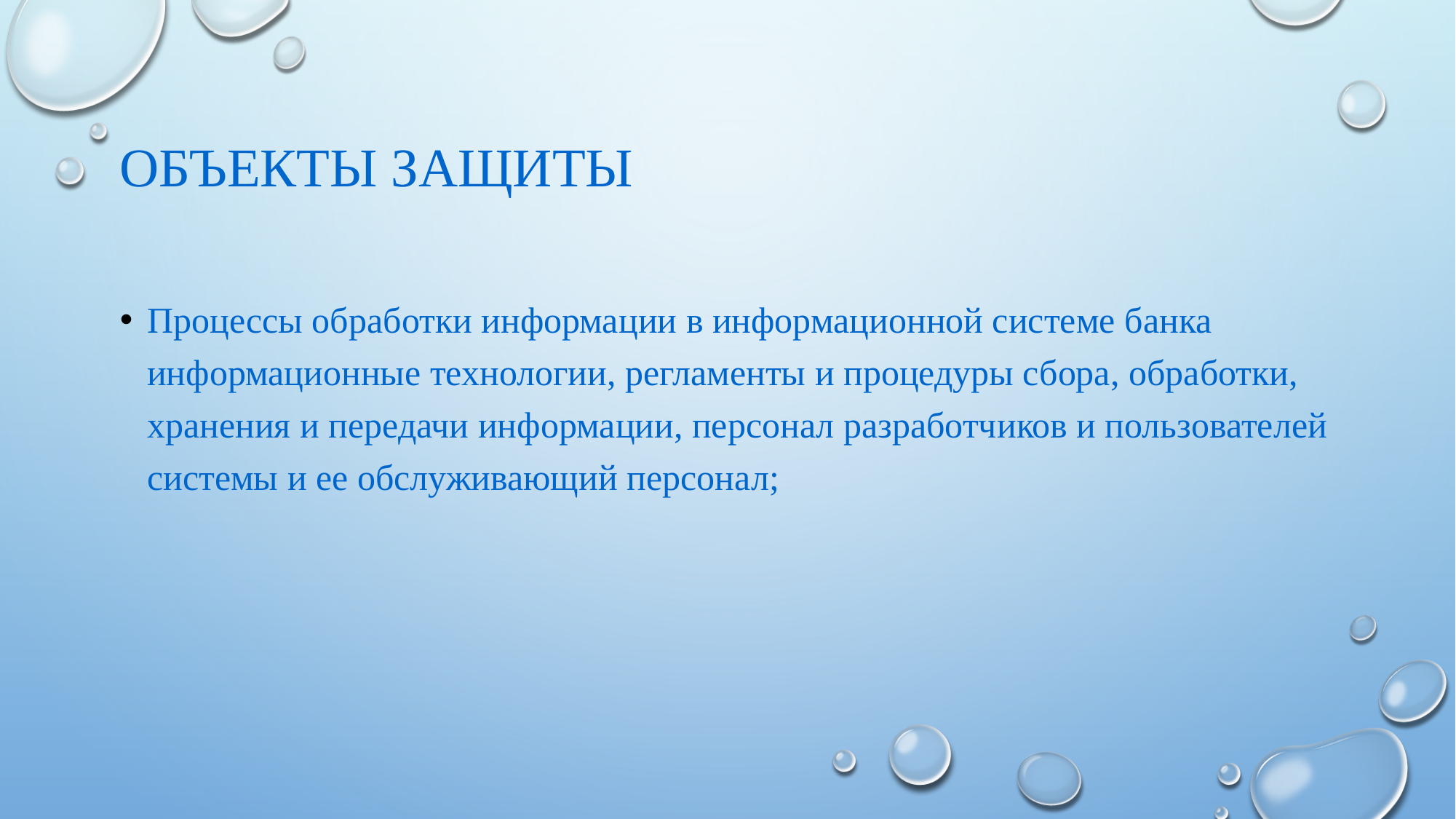

# Объекты защиты
Процессы обработки информации в информационной системе банка информационные технологии, регламенты и процедуры сбора, обработки, хранения и передачи информации, персонал разработчиков и пользователей системы и ее обслуживающий персонал;